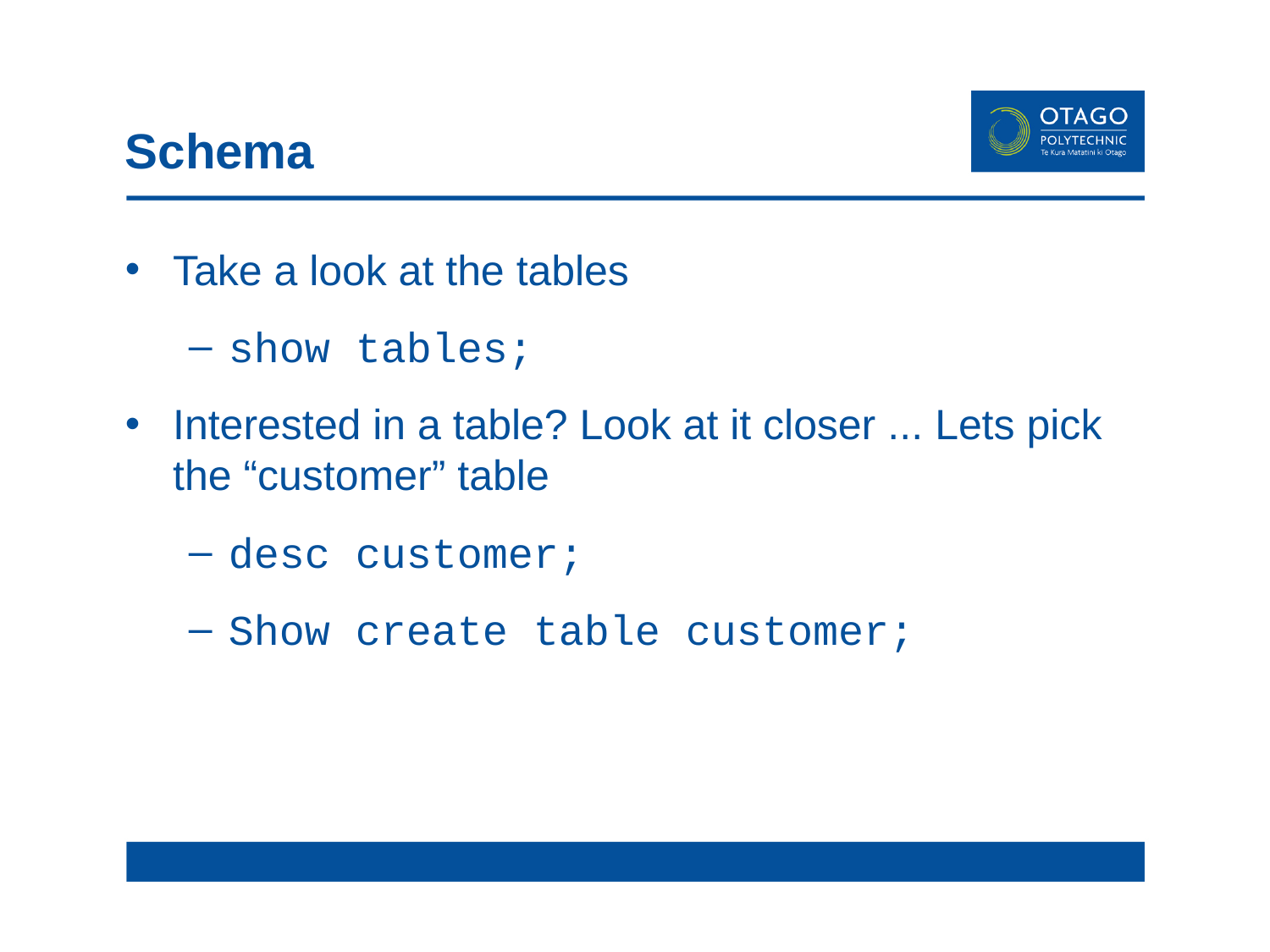

# Schema
Take a look at the tables
show tables;
Interested in a table? Look at it closer ... Lets pick the “customer” table
desc customer;
Show create table customer;